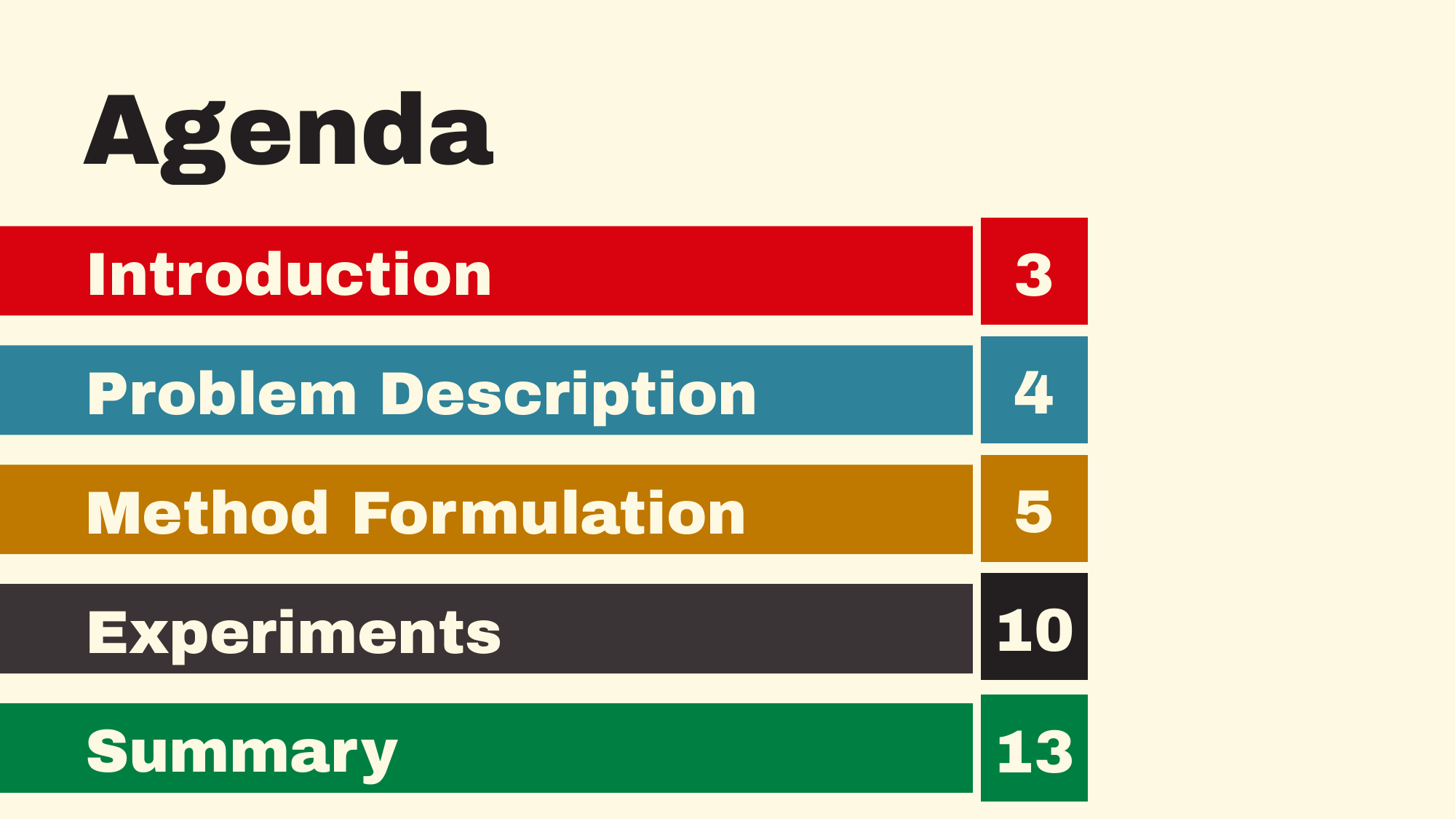

# Agenda
3
Introduction
4
Problem Description
5
Method Formulation
10
Experiments
13
Summary